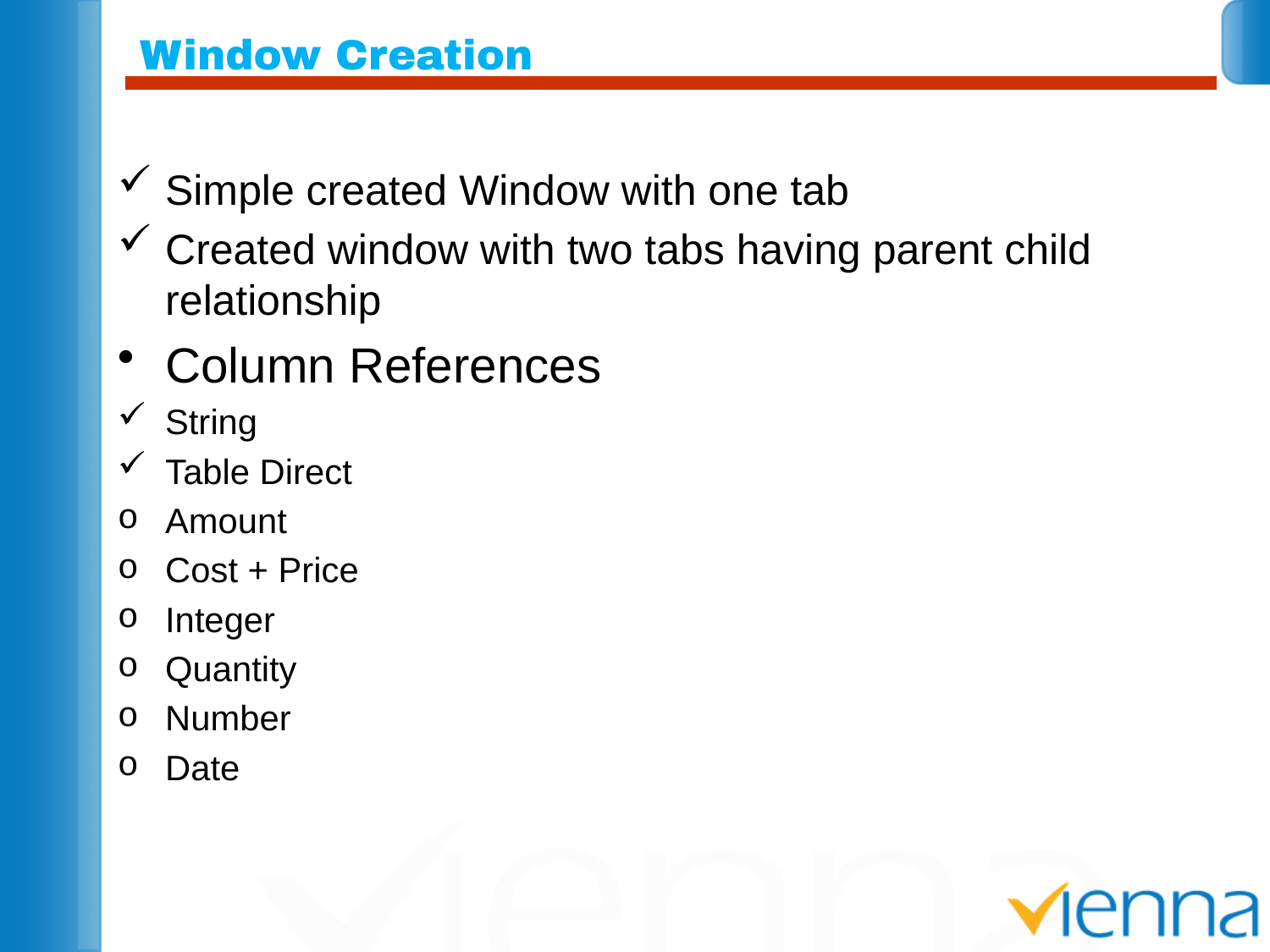

Window Creation

Simple created Window with one tab
Created window with two tabs having parent child relationship
Column References
String
Table Direct
Amount
Cost + Price
Integer
Quantity
Number
Date